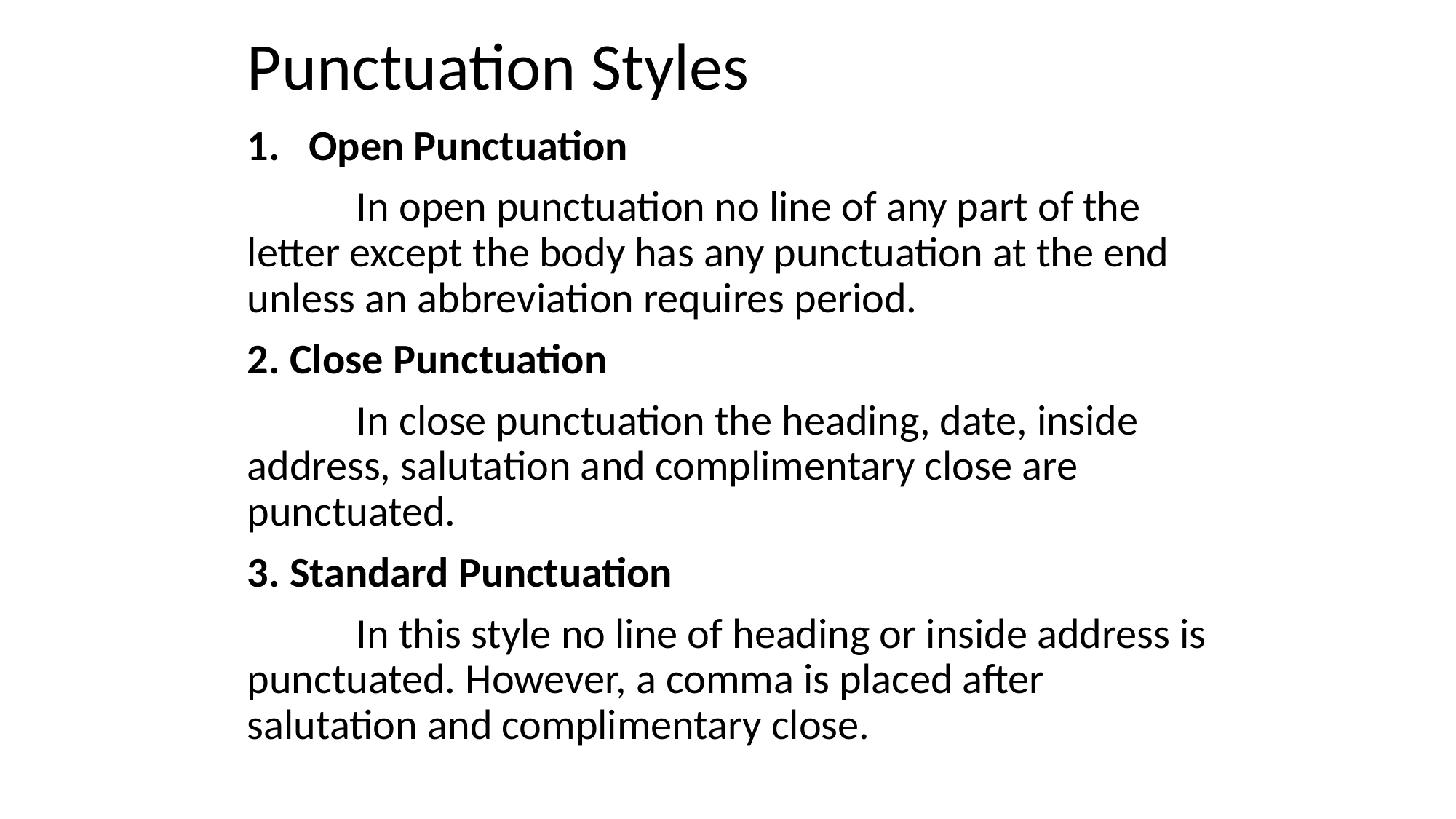

# Punctuation Styles
Open Punctuation
	In open punctuation no line of any part of the letter except the body has any punctuation at the end unless an abbreviation requires period.
2. Close Punctuation
	In close punctuation the heading, date, inside address, salutation and complimentary close are punctuated.
3. Standard Punctuation
	In this style no line of heading or inside address is punctuated. However, a comma is placed after salutation and complimentary close.